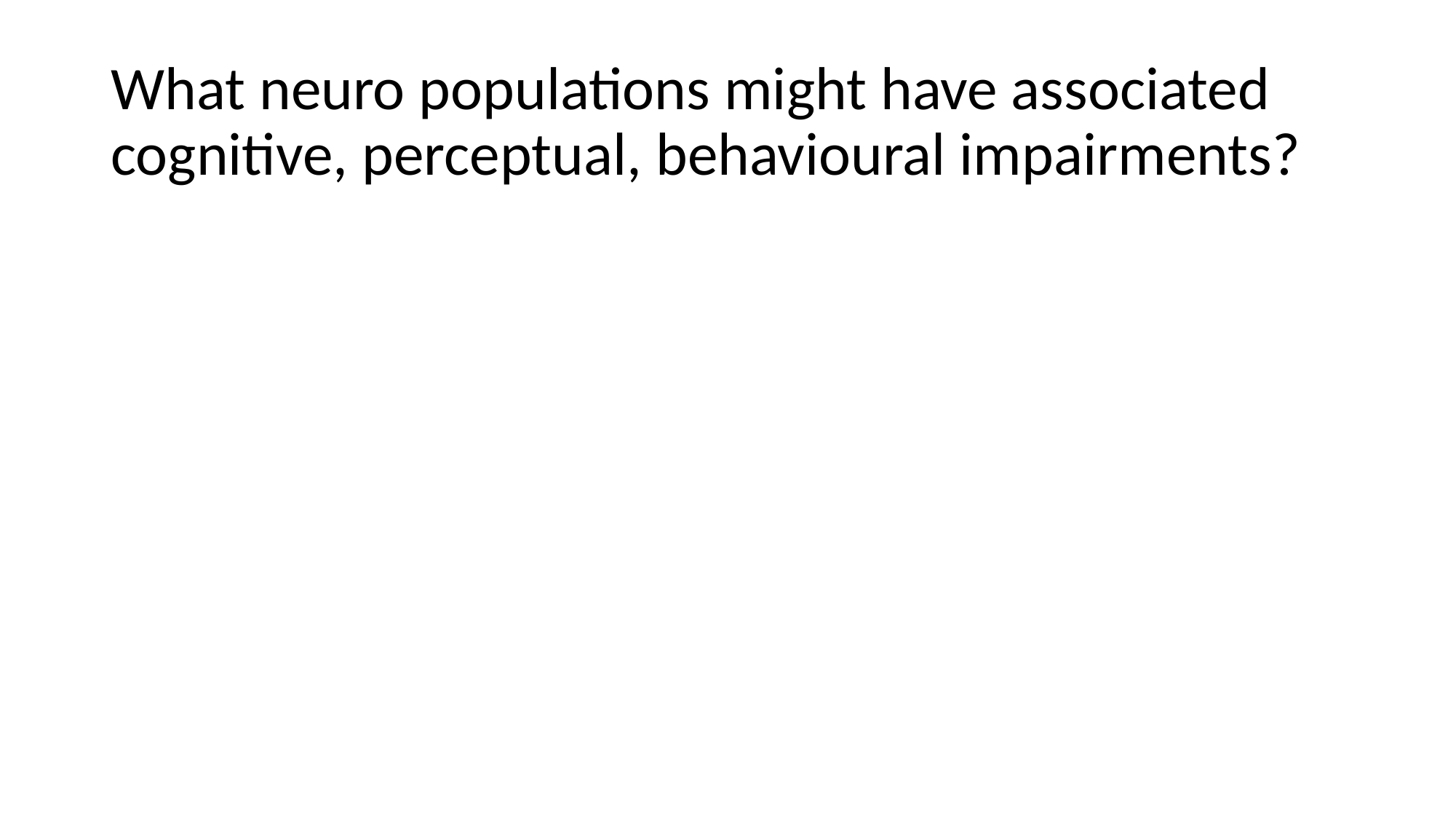

# What neuro populations might have associated cognitive, perceptual, behavioural impairments?